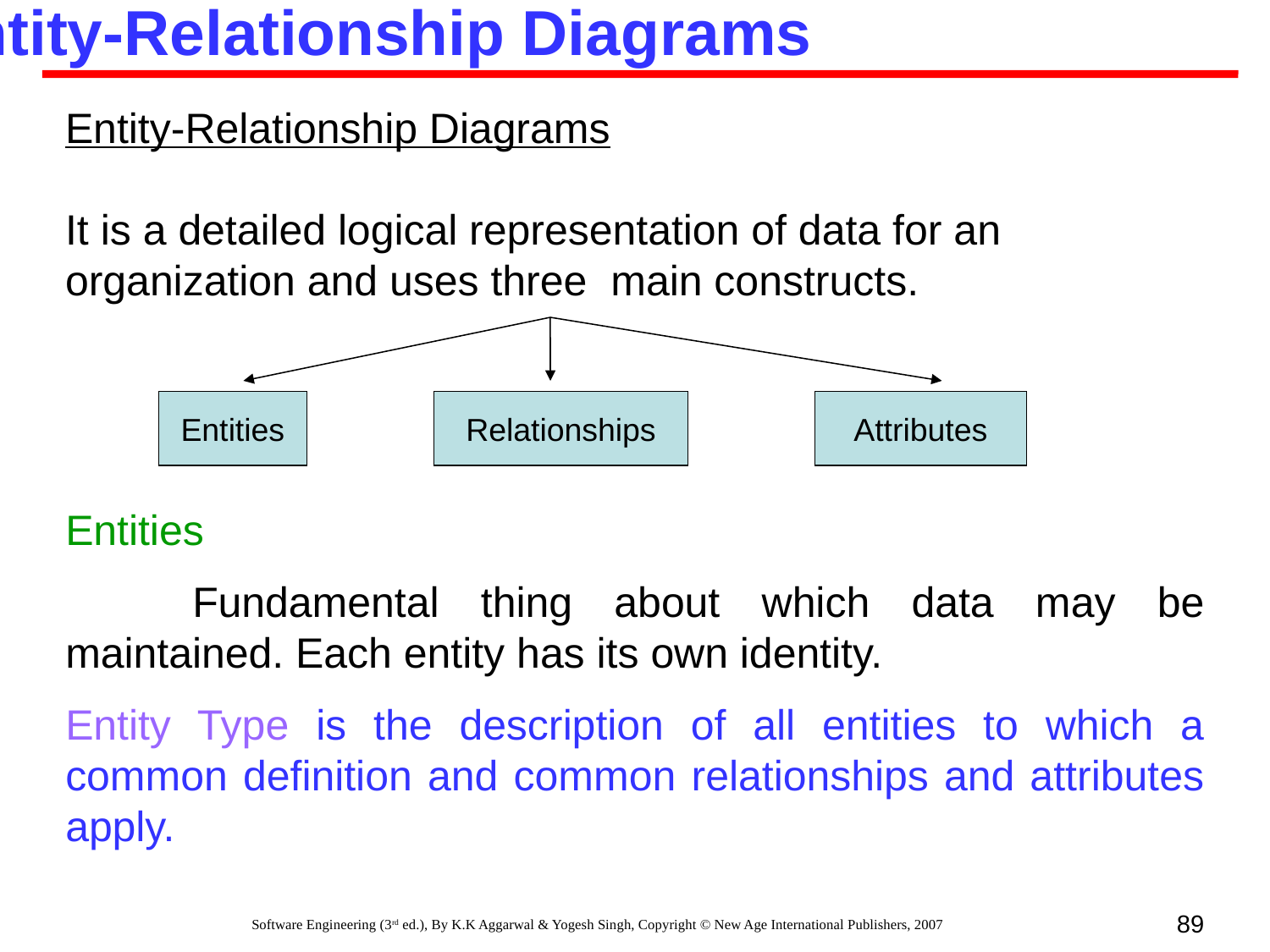

Entity-Relationship Diagrams

Entity-Relationship Diagrams

It is a detailed logical representation of data for an organization and uses three  main constructs.

Entities
Relationships
Attributes
Entities
	Fundamental thing about which data may be maintained. Each entity has its own identity.
Entity Type is the description of all entities to which a common definition and common relationships and attributes apply.
89